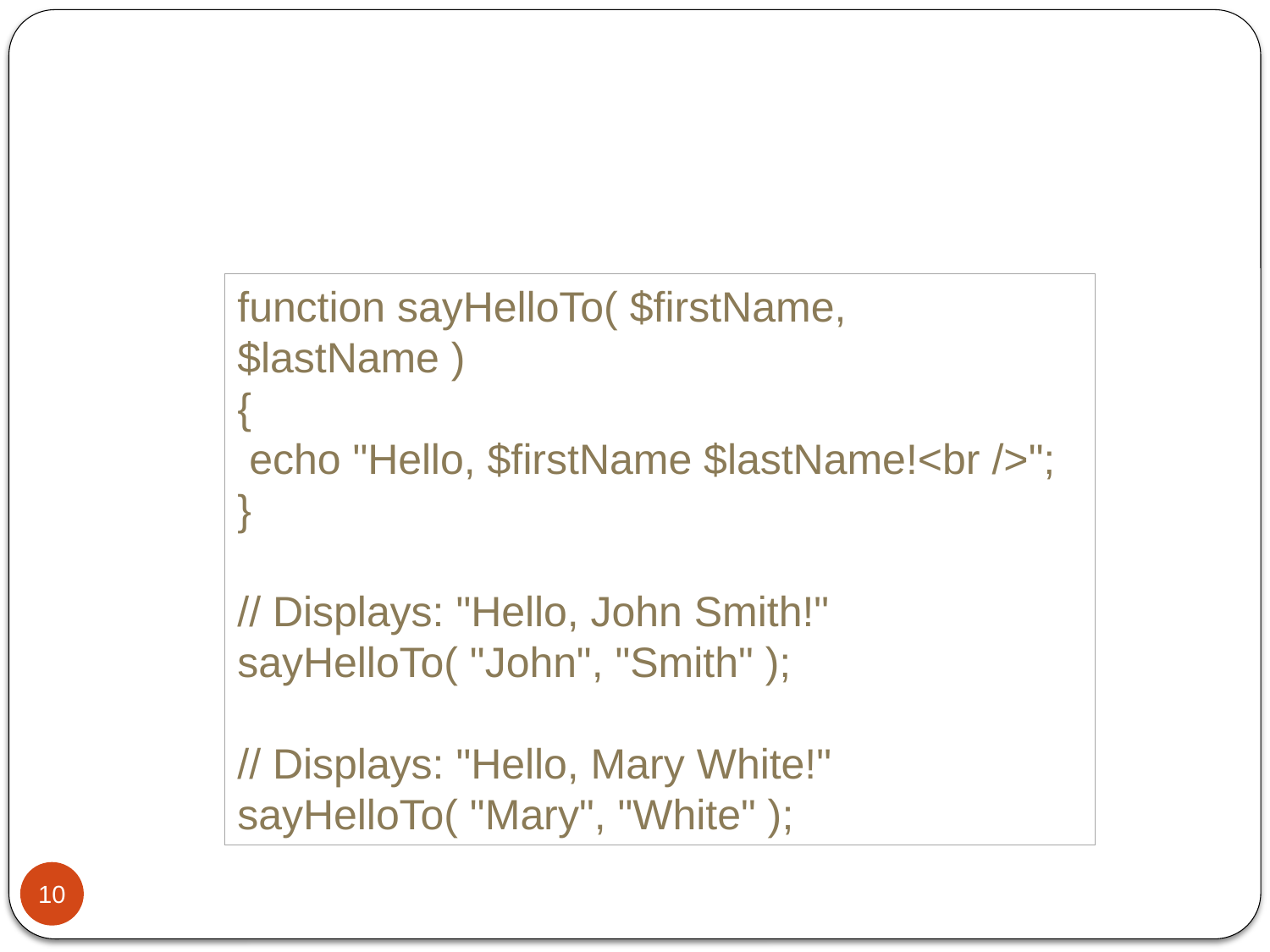

#
function sayHelloTo( $firstName, $lastName )
{
 echo "Hello, $firstName $lastName!<br />";
}

// Displays: "Hello, John Smith!"
sayHelloTo( "John", "Smith" );

// Displays: "Hello, Mary White!"
sayHelloTo( "Mary", "White" );
10